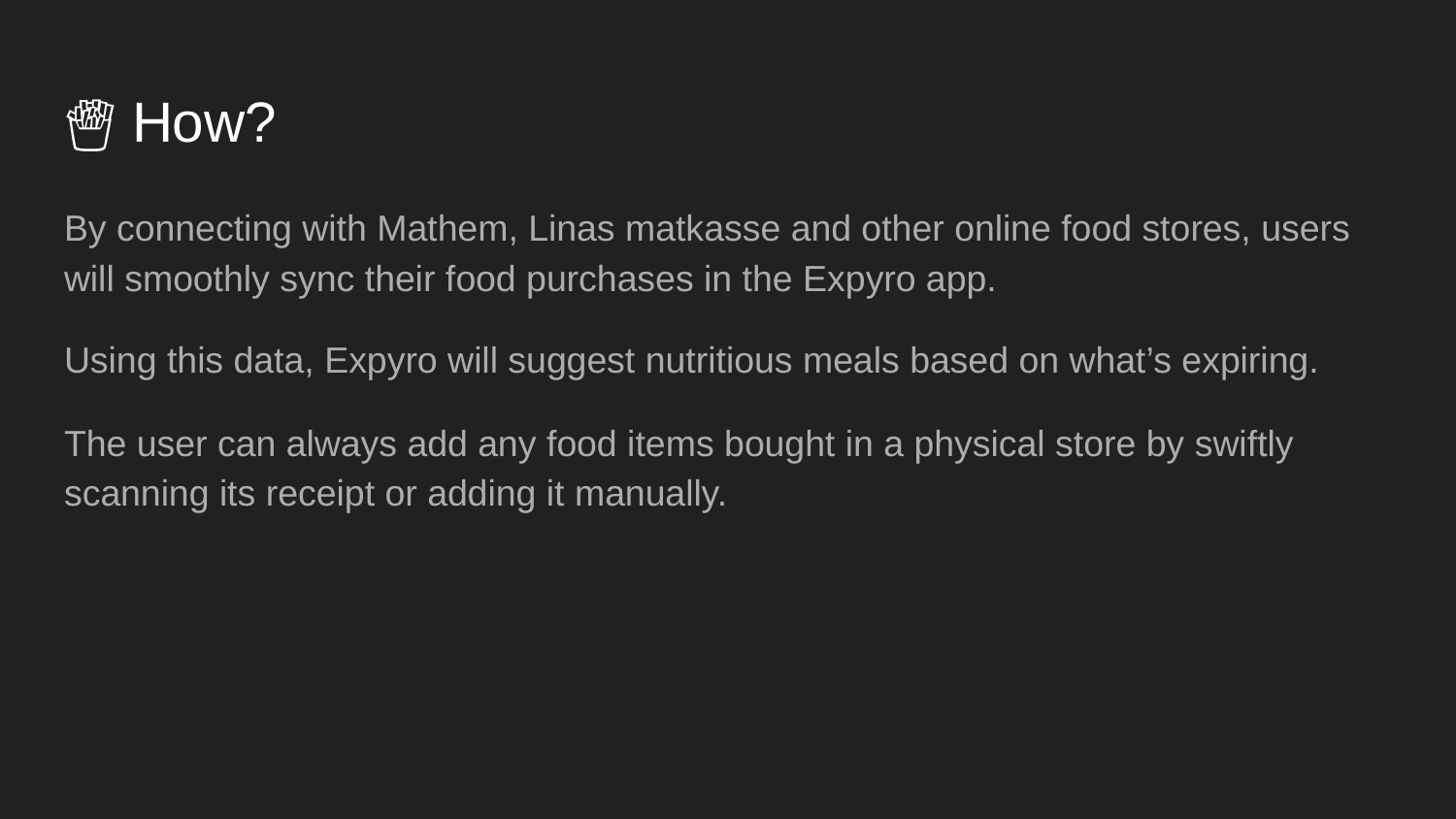

# 🍟 How?
By connecting with Mathem, Linas matkasse and other online food stores, users will smoothly sync their food purchases in the Expyro app.
Using this data, Expyro will suggest nutritious meals based on what’s expiring.
The user can always add any food items bought in a physical store by swiftly scanning its receipt or adding it manually.